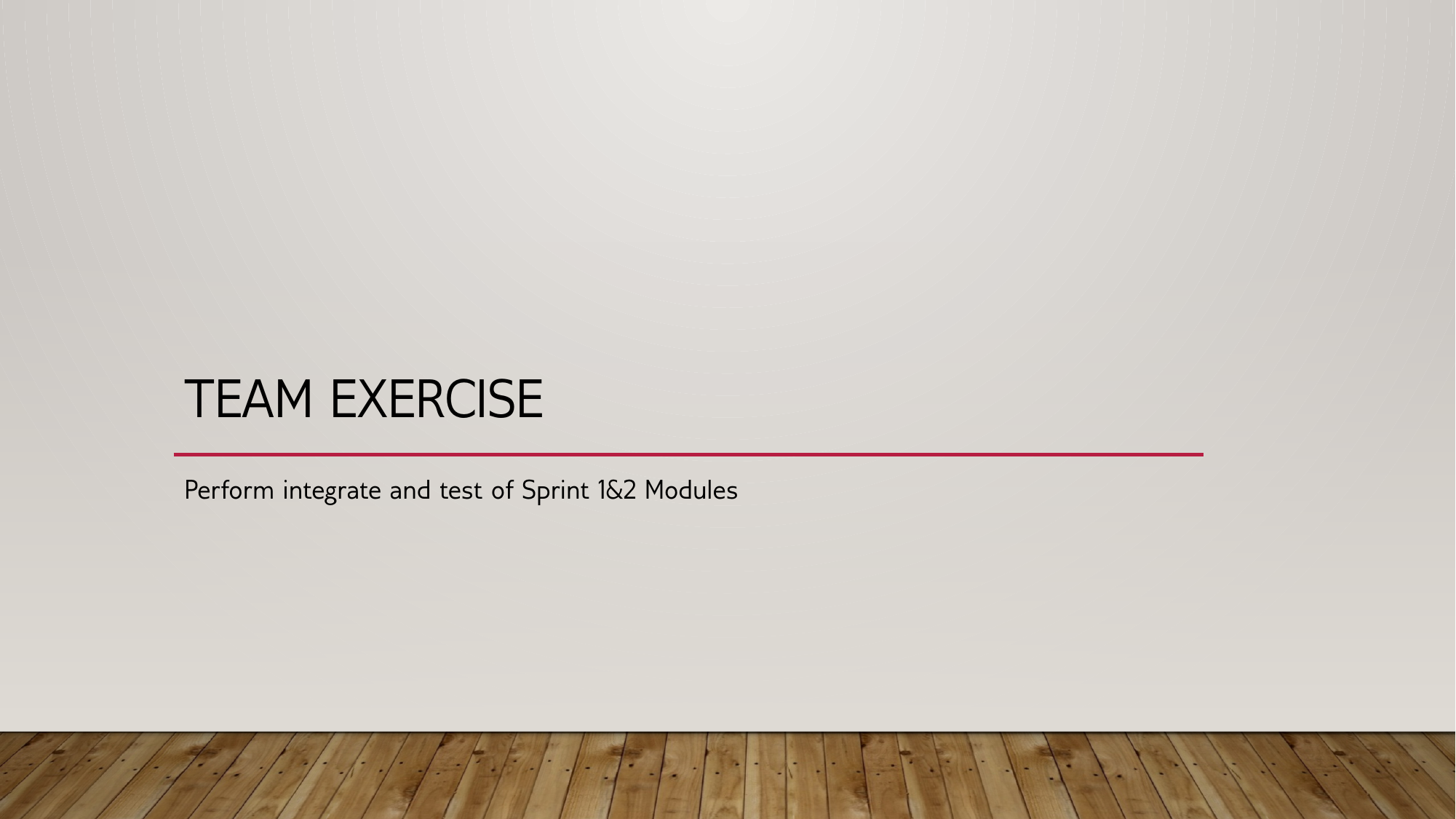

# Team Exercise
Perform integrate and test of Sprint 1&2 Modules